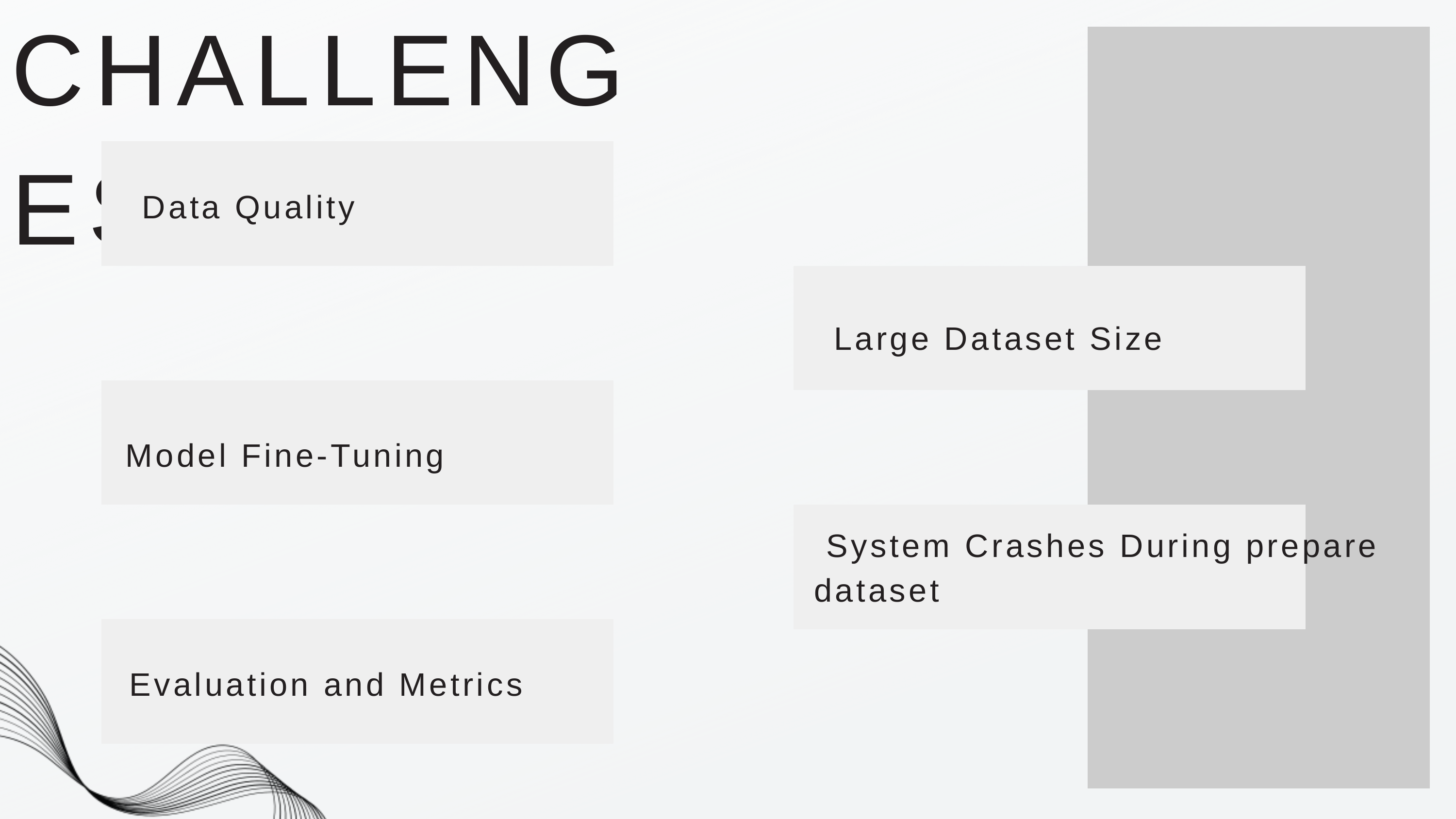

CHALLENGES

Data Quality

Large Dataset Size

Model Fine-Tuning

 System Crashes During prepare dataset

Evaluation and Metrics